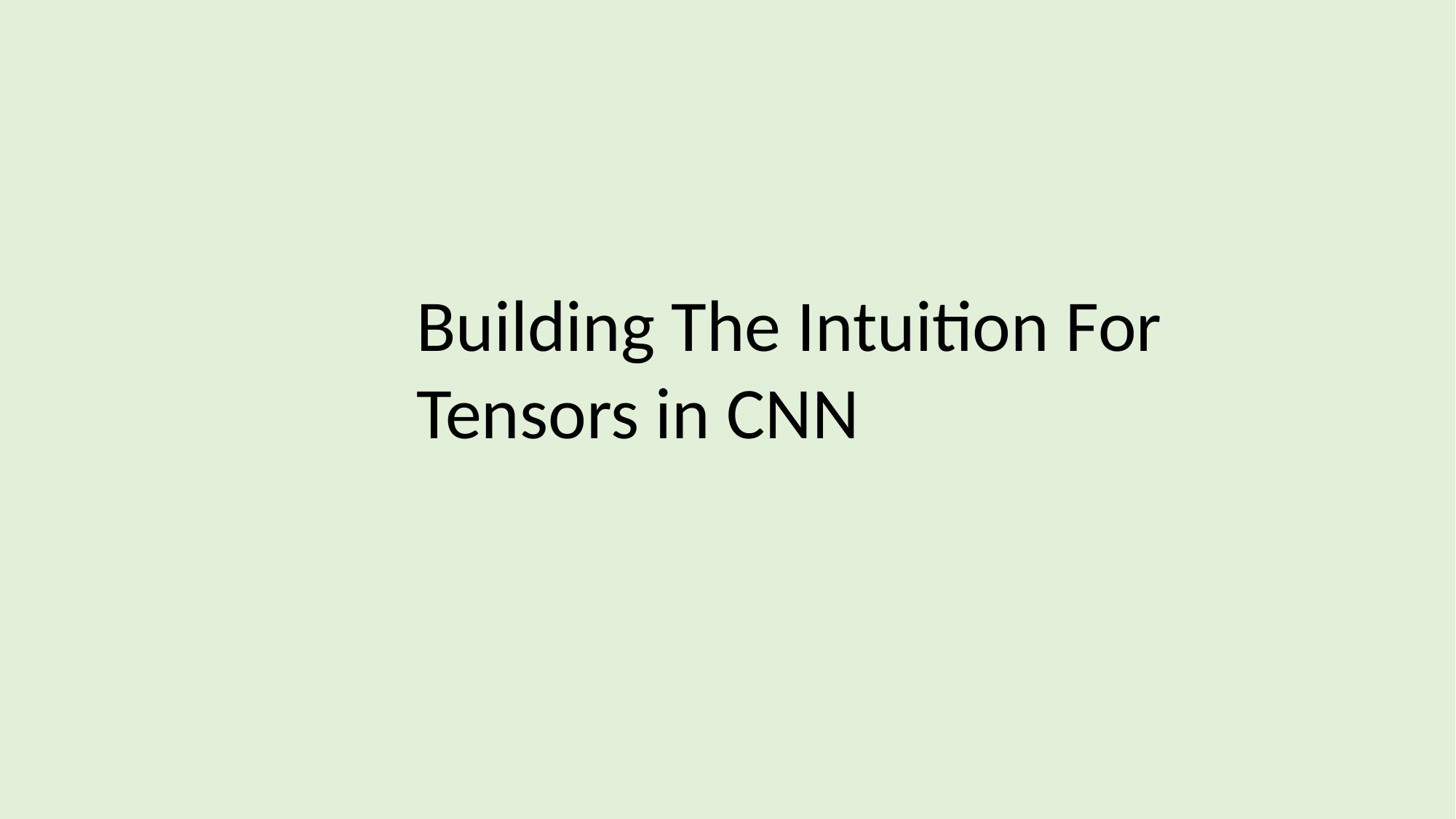

Building The Intuition For Tensors in CNN